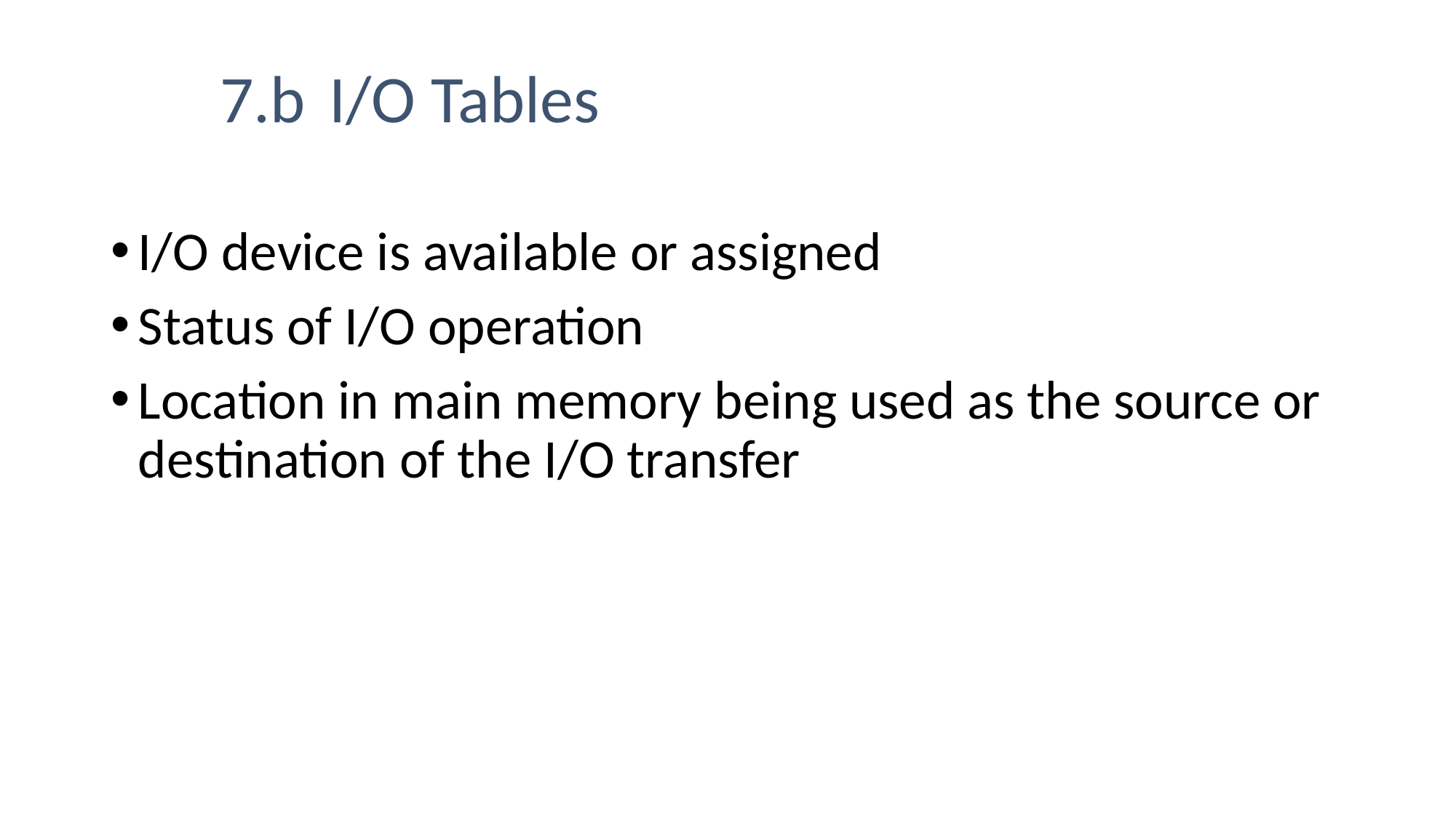

# 7.b	I/O Tables
I/O device is available or assigned
Status of I/O operation
Location in main memory being used as the source or destination of the I/O transfer